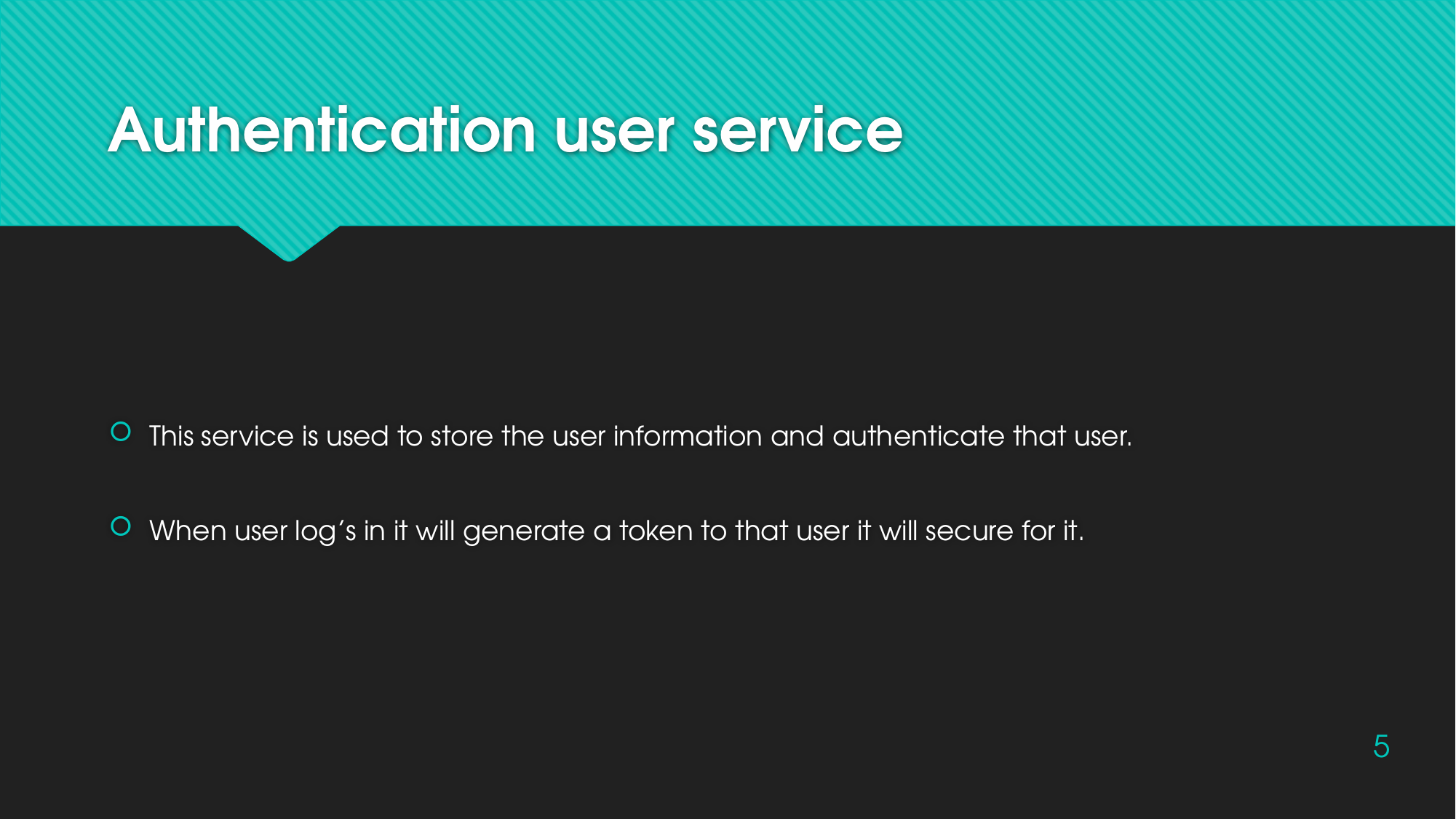

# Authentication user service
This service is used to store the user information and authenticate that user.

When user log’s in it will generate a token to that user it will secure for it.
5